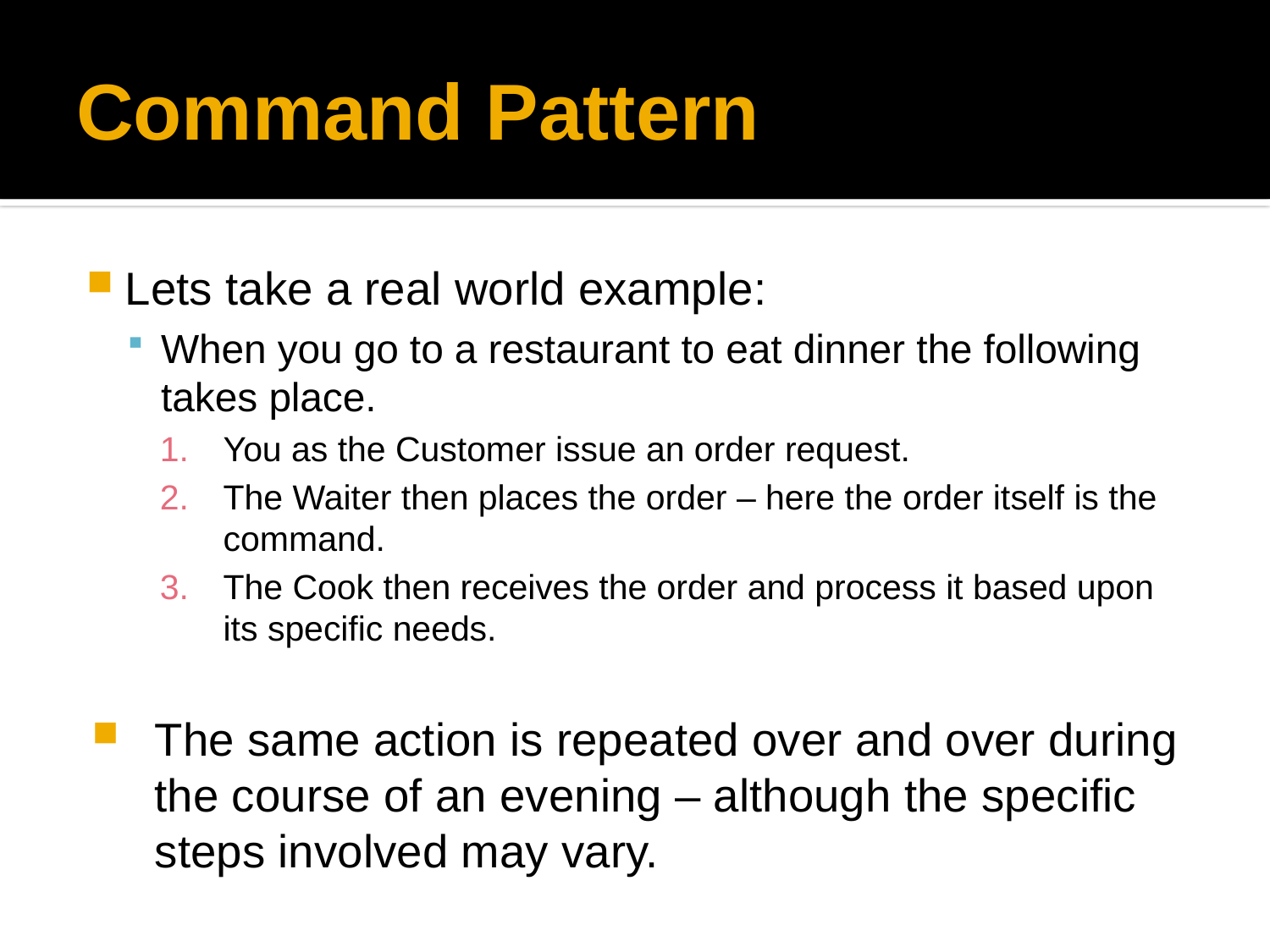

# Command Pattern
Lets take a real world example:
When you go to a restaurant to eat dinner the following takes place.
You as the Customer issue an order request.
The Waiter then places the order – here the order itself is the command.
The Cook then receives the order and process it based upon its specific needs.

The same action is repeated over and over during the course of an evening – although the specific steps involved may vary.